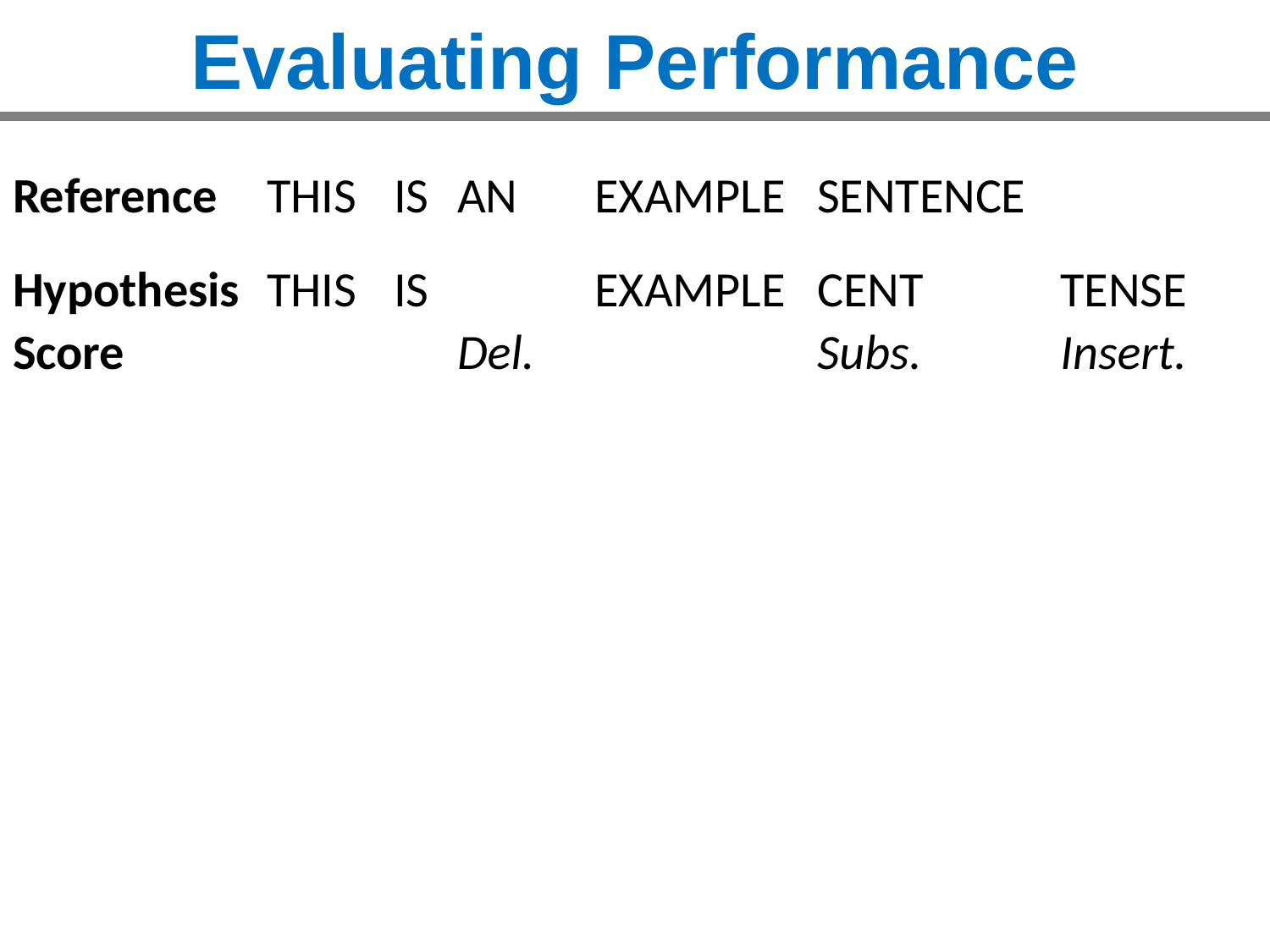

# Evaluating Performance
| Reference | THIS | IS | AN | EXAMPLE | SENTENCE |  |
| --- | --- | --- | --- | --- | --- | --- |
| Hypothesis | THIS | IS |  | EXAMPLE | CENT | TENSE |
| Score |  |  | Del. |  | Subs. | Insert. |